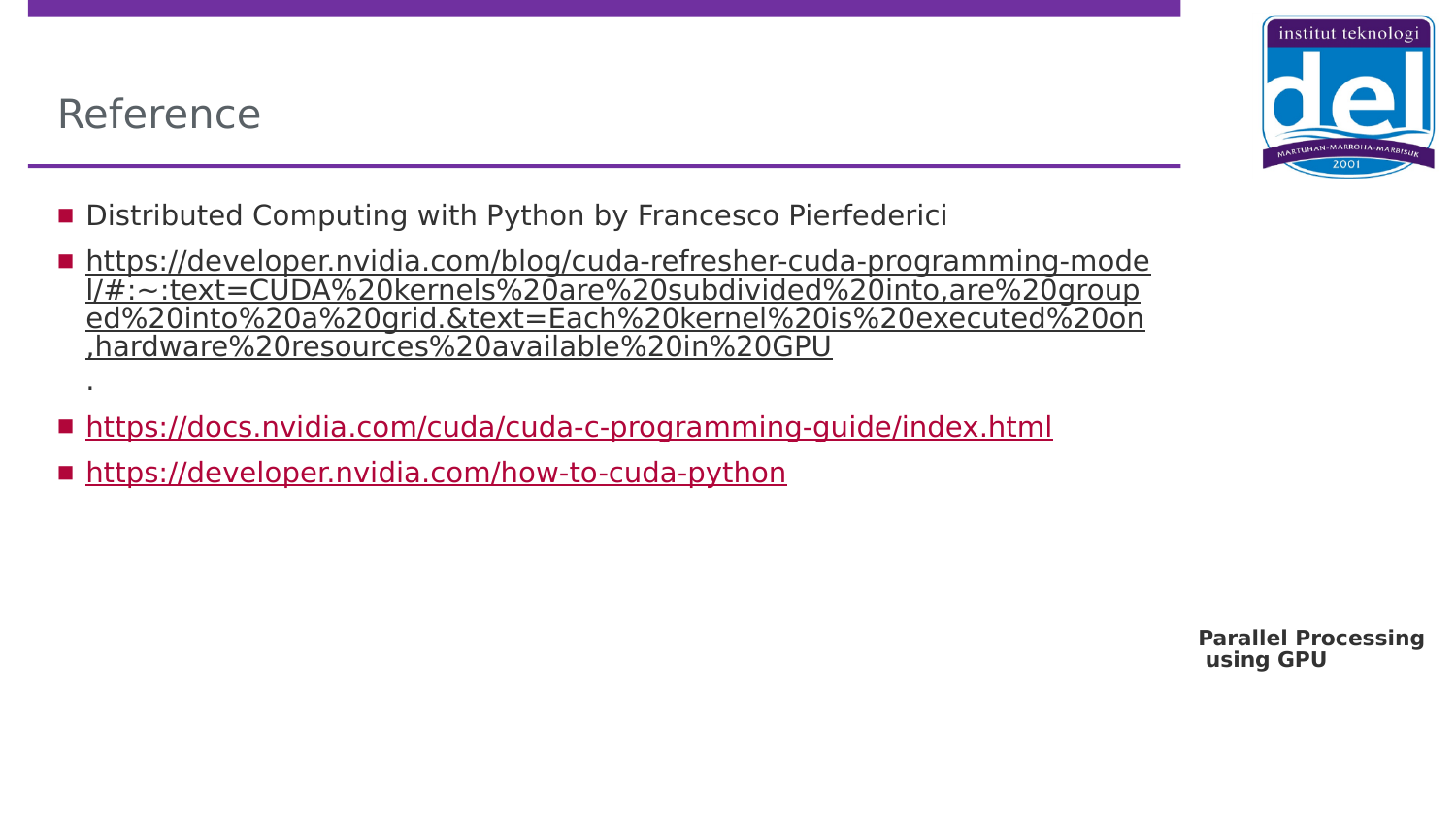

# Reference
Distributed Computing with Python by Francesco Pierfederici
https://developer.nvidia.com/blog/cuda-refresher-cuda-programming-model/#:~:text=CUDA%20kernels%20are%20subdivided%20into,are%20grouped%20into%20a%20grid.&text=Each%20kernel%20is%20executed%20on,hardware%20resources%20available%20in%20GPU.
https://docs.nvidia.com/cuda/cuda-c-programming-guide/index.html
https://developer.nvidia.com/how-to-cuda-python

Parallel Processing using GPU